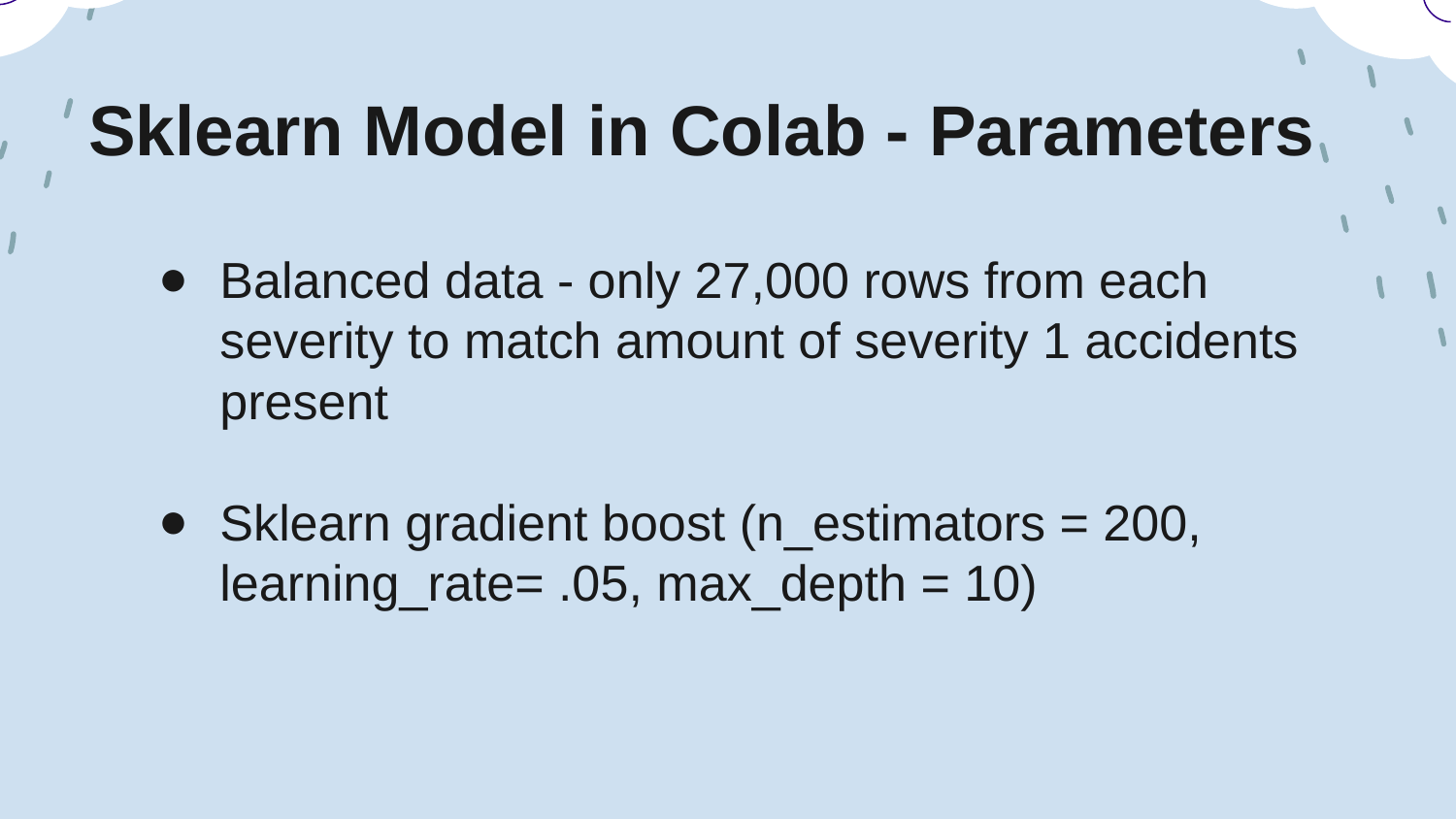

# Sklearn Model in Colab - Parameters
Balanced data - only 27,000 rows from each severity to match amount of severity 1 accidents present

Sklearn gradient boost (n_estimators = 200, learning_rate= .05, max_depth = 10)